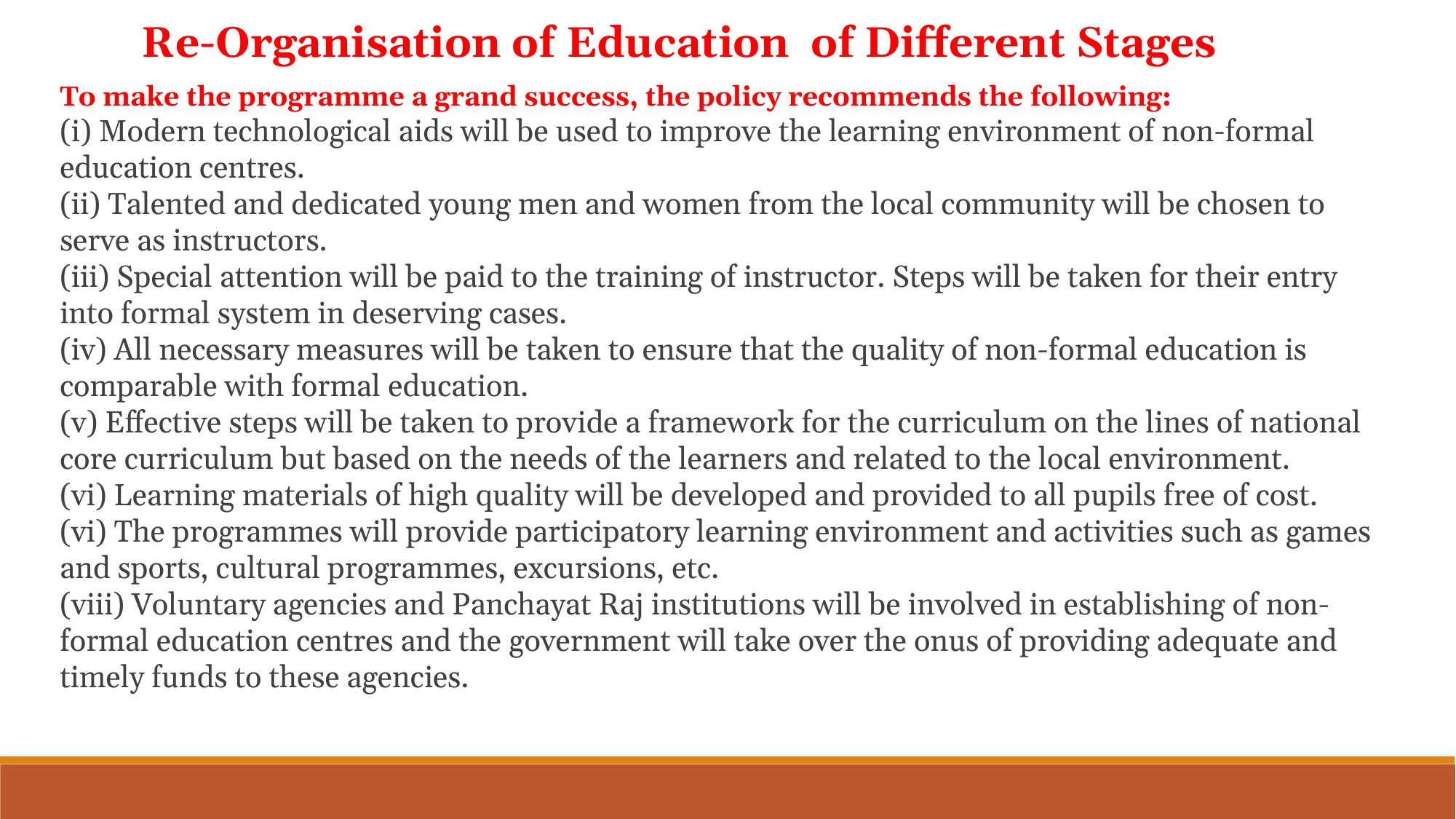

Re-Organisation of Education  of Different Stages

To make the programme a grand success, the policy recommends the following:
(i) Modern technological aids will be used to improve the learning environment of non-formal education centres.
(ii) Talented and dedicated young men and women from the local community will be chosen to serve as instructors.
(iii) Special attention will be paid to the training of instructor. Steps will be taken for their entry into formal system in deserving cases.
(iv) All necessary measures will be taken to ensure that the quality of non-formal education is comparable with formal education.
(v) Effective steps will be taken to provide a framework for the curriculum on the lines of national core curriculum but based on the needs of the learners and related to the local environment.
(vi) Learning materials of high quality will be developed and provided to all pupils free of cost.
(vi) The programmes will provide participatory learning environment and activities such as games and sports, cultural programmes, excursions, etc.
(viii) Voluntary agencies and Panchayat Raj institutions will be involved in establishing of non-formal education centres and the government will take over the onus of providing adequate and timely funds to these agencies.